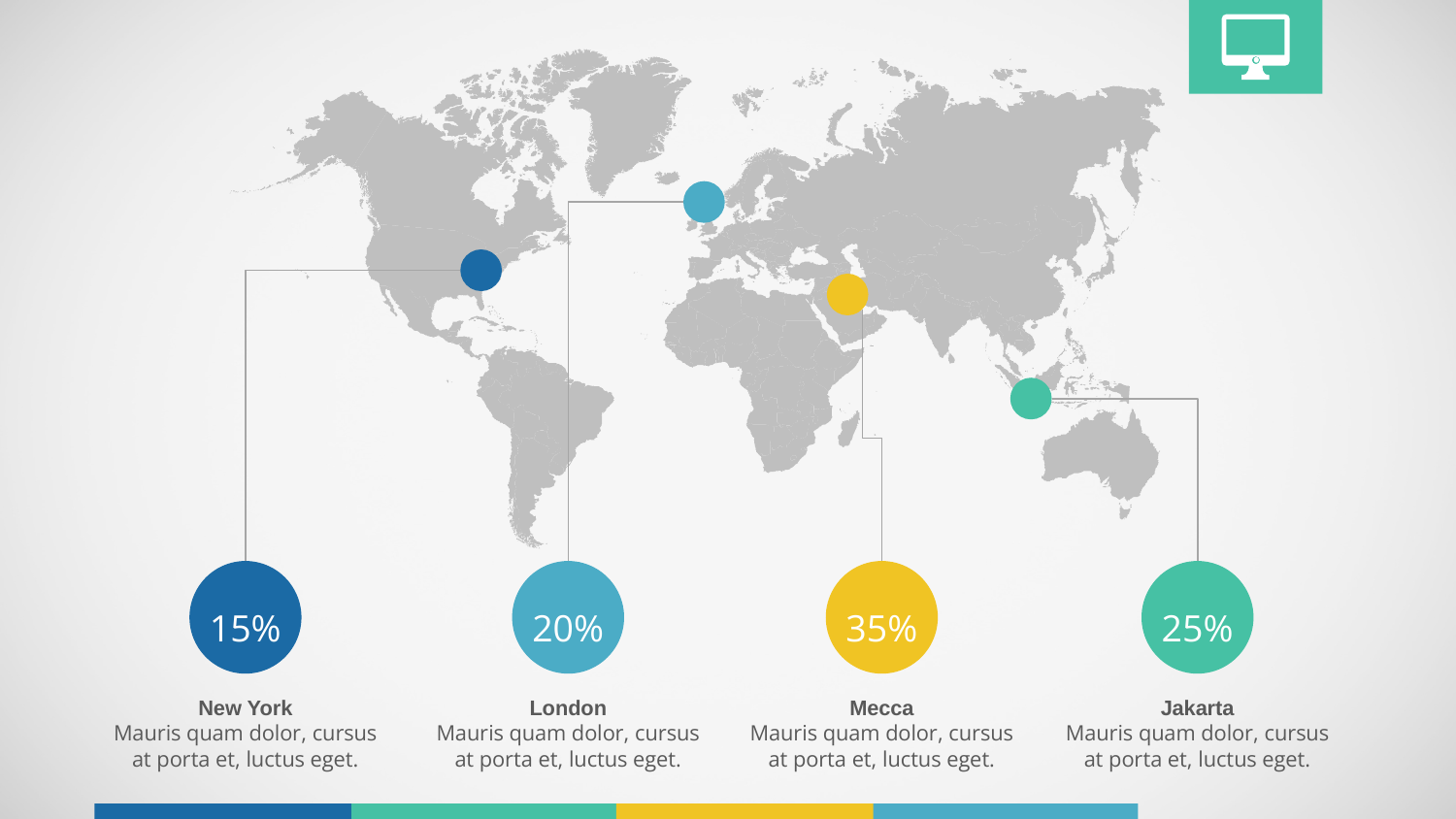

15%

20%

35%

25%
New York
Mauris quam dolor, cursus at porta et, luctus eget.
London
Mauris quam dolor, cursus at porta et, luctus eget.
Mecca
Mauris quam dolor, cursus at porta et, luctus eget.
Jakarta
Mauris quam dolor, cursus at porta et, luctus eget.